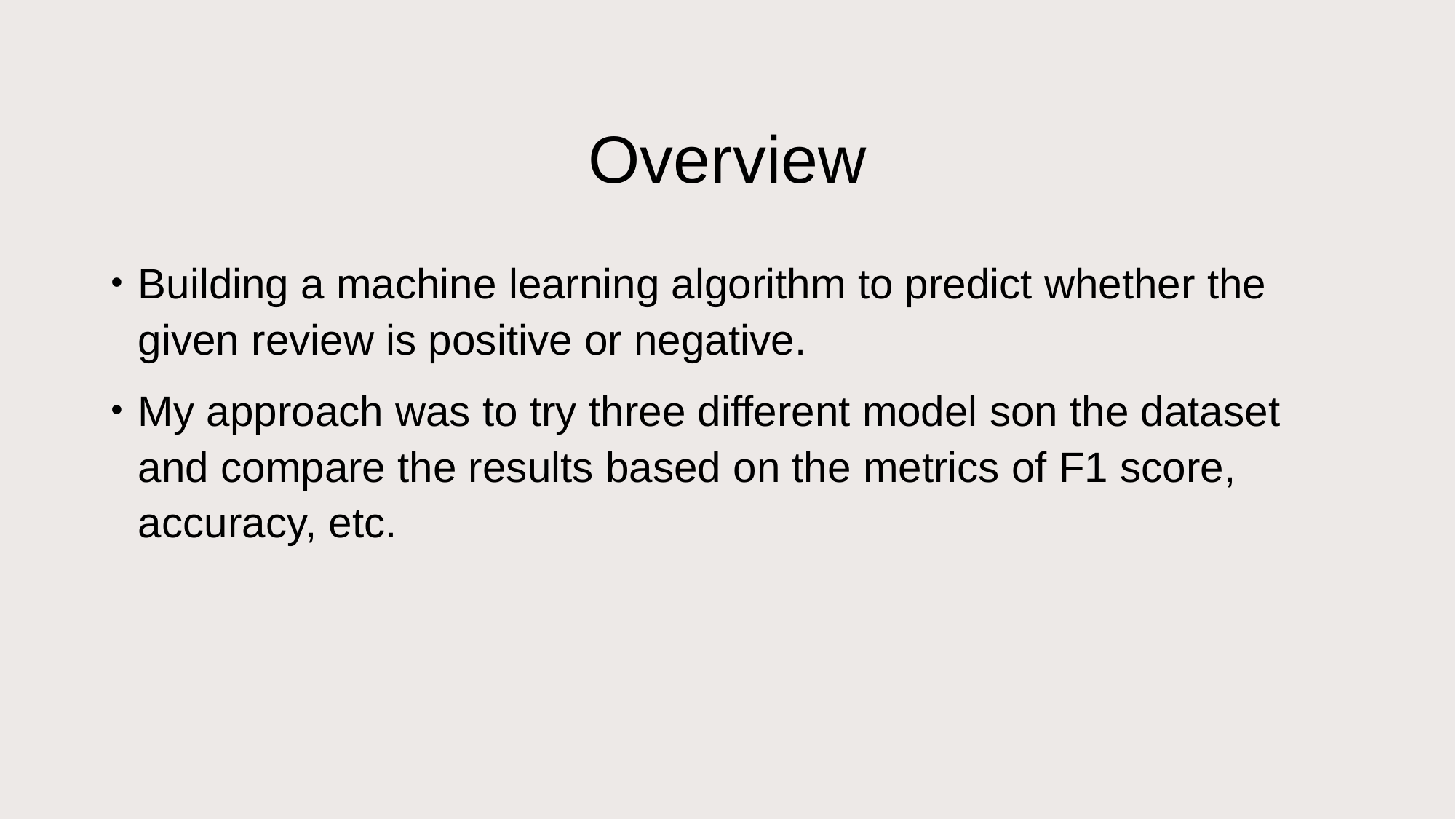

# Overview
Building a machine learning algorithm to predict whether the given review is positive or negative.
My approach was to try three different model son the dataset and compare the results based on the metrics of F1 score, accuracy, etc.